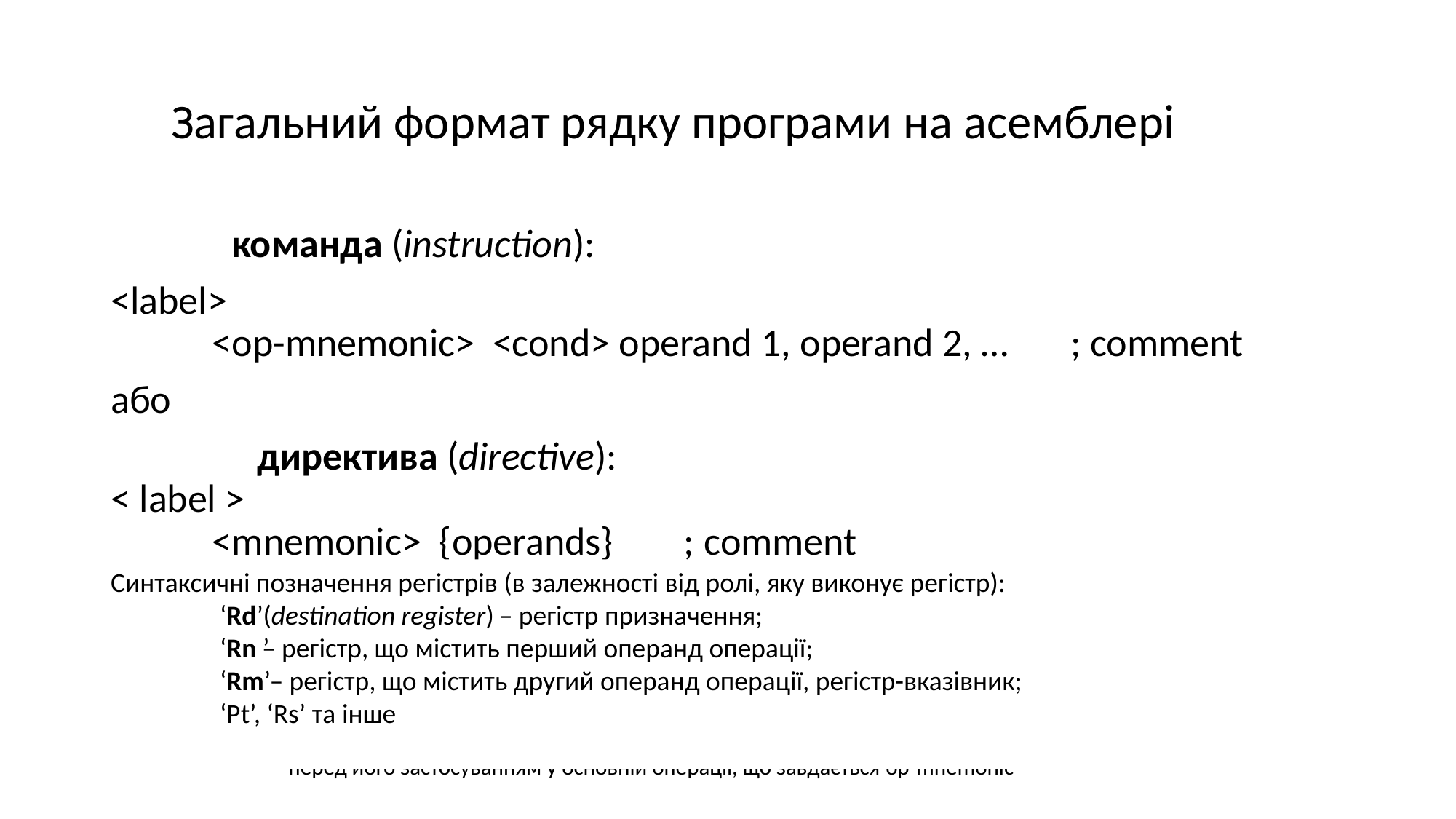

# Загальний формат рядку програми на асемблері
   команда (instruction):
<label>
 	<op-mnemonic>  <cond> operand 1, operand 2, …       ; comment
або
 	     директива (directive):
< label >
 	<mnemonic>  {operands}        ; сomment
Операнди команд :
           1. Регістри	GPR – General Purpose Register (r0 – r12), r13/SP, r14/LR, r15/PC
                                    	регістри спеціального призначення xPSR, PRIMASK, FAULTMASK, BASEPRI, CONTROL
		та інші ARM-регістри (наприклад, регістри NVIC)
           2. Константи # imm 8 (range 0-255) #imm 12 (range 0-4095 ), # imm16 (range 0-65535) #imm 32
           3. operand 2 може включати деякі арифметичні або логічні операції над регістром (Flexible operand2),
                                   перед його застосуванням у основній операції, що завдається op-mnemonic
Синтаксичні позначення регістрів (в залежності від ролі, яку виконує регістр):
	‘Rd’(destination register)  ̶  регістр призначення;
	‘Rn ’̶  регістр, що містить перший операнд операції;
	‘Rm’ ̶  регістр, що містить другий операнд операції, регістр-вказівник;
	‘Pt’, ‘Rs’ та інше